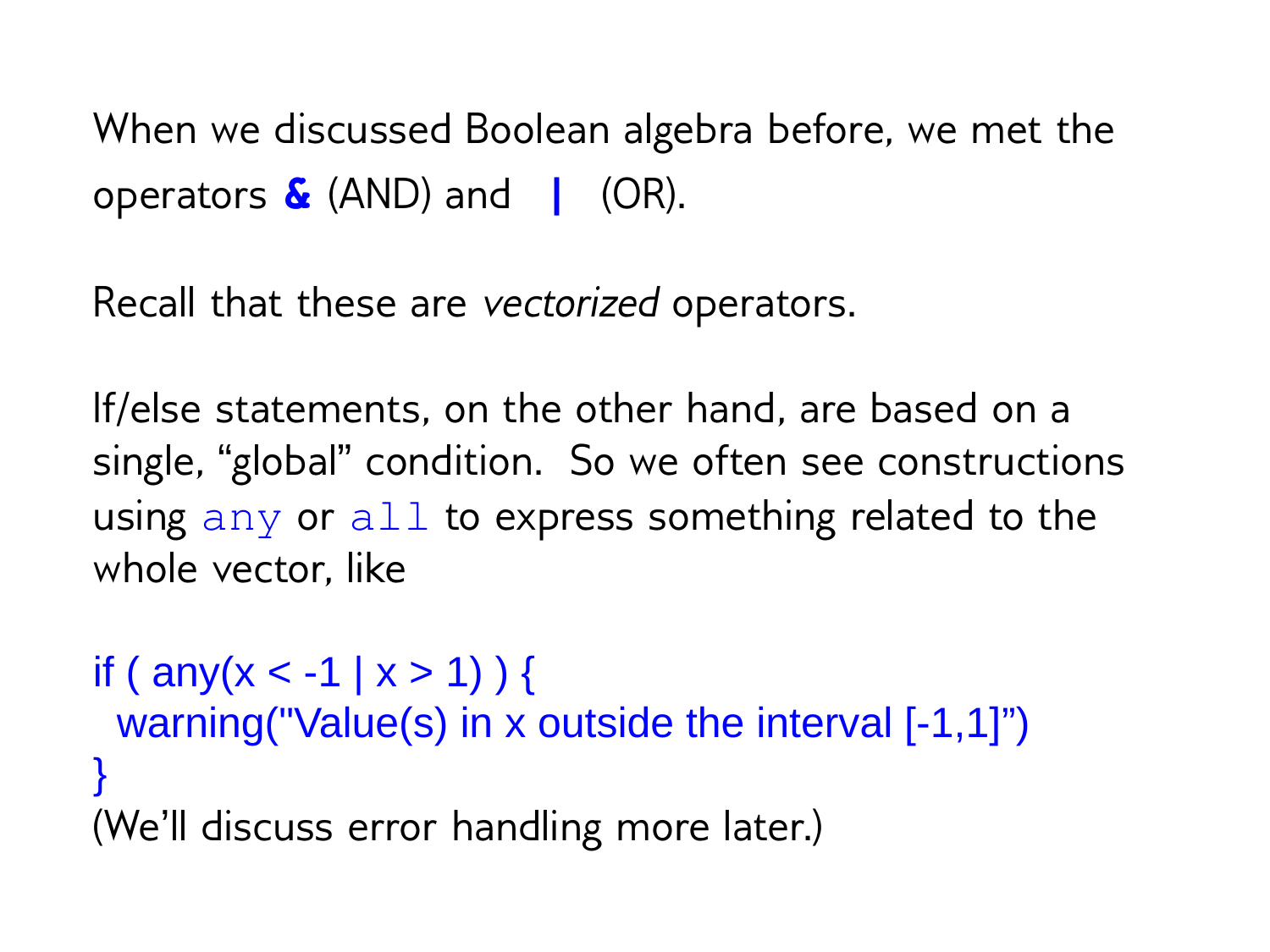

When we discussed Boolean algebra before, we met the operators & (AND) and | (OR).

Recall that these are vectorized operators.

If/else statements, on the other hand, are based on a single, “global” condition.  So we often see constructions using any or all to express something related to the whole vector, like

if ( any(x < -1 | x > 1) ) {
  warning("Value(s) in x outside the interval [-1,1]”)
}
(We’ll discuss error handling more later.)